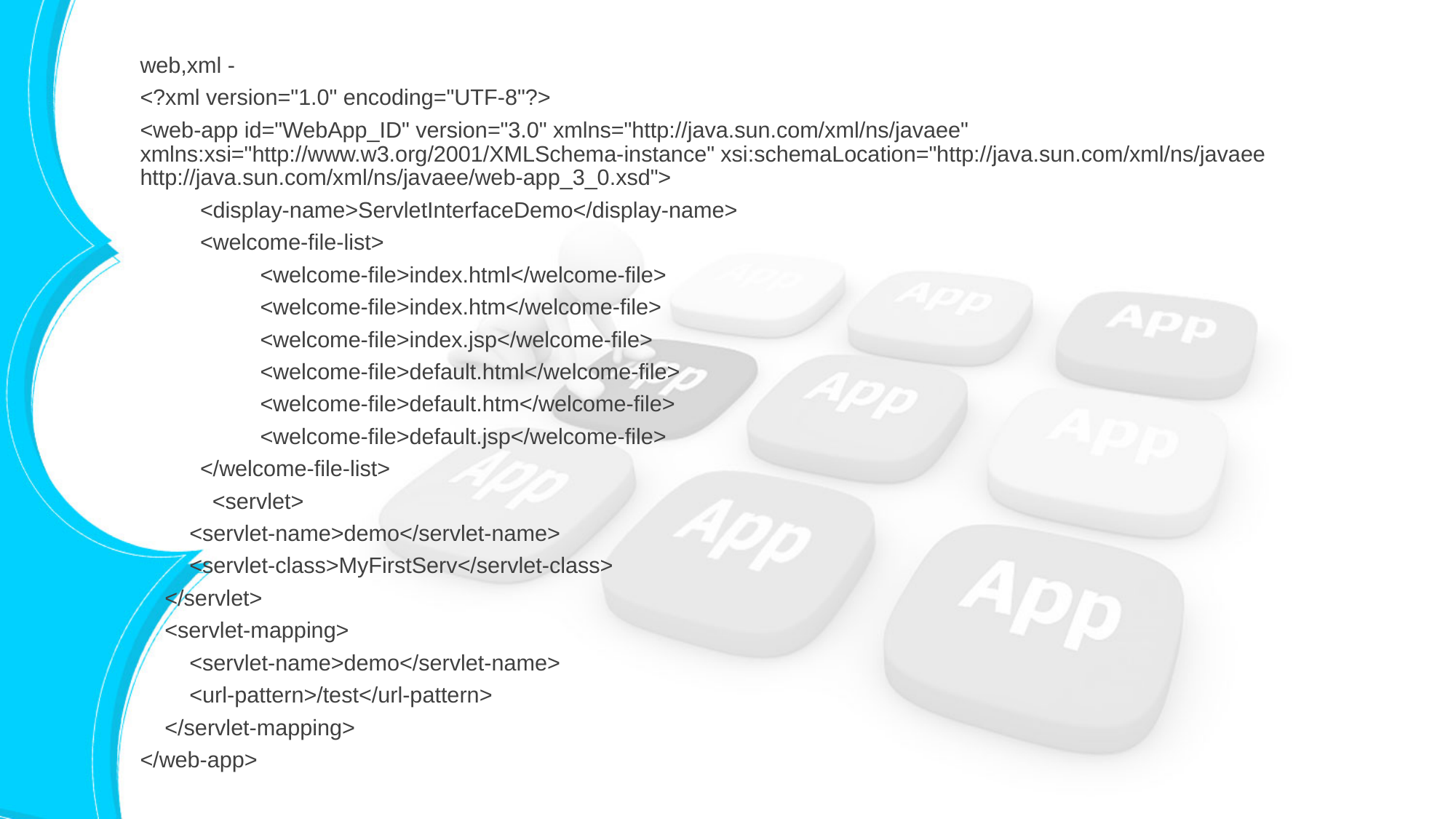

web,xml -
<?xml version="1.0" encoding="UTF-8"?>
<web-app id="WebApp_ID" version="3.0" xmlns="http://java.sun.com/xml/ns/javaee" xmlns:xsi="http://www.w3.org/2001/XMLSchema-instance" xsi:schemaLocation="http://java.sun.com/xml/ns/javaee http://java.sun.com/xml/ns/javaee/web-app_3_0.xsd">
	<display-name>ServletInterfaceDemo</display-name>
	<welcome-file-list>
		<welcome-file>index.html</welcome-file>
		<welcome-file>index.htm</welcome-file>
		<welcome-file>index.jsp</welcome-file>
		<welcome-file>default.html</welcome-file>
		<welcome-file>default.htm</welcome-file>
		<welcome-file>default.jsp</welcome-file>
	</welcome-file-list>
	  <servlet>
        <servlet-name>demo</servlet-name>
        <servlet-class>MyFirstServ</servlet-class>
    </servlet>
    <servlet-mapping>
        <servlet-name>demo</servlet-name>
        <url-pattern>/test</url-pattern>
    </servlet-mapping>
</web-app>